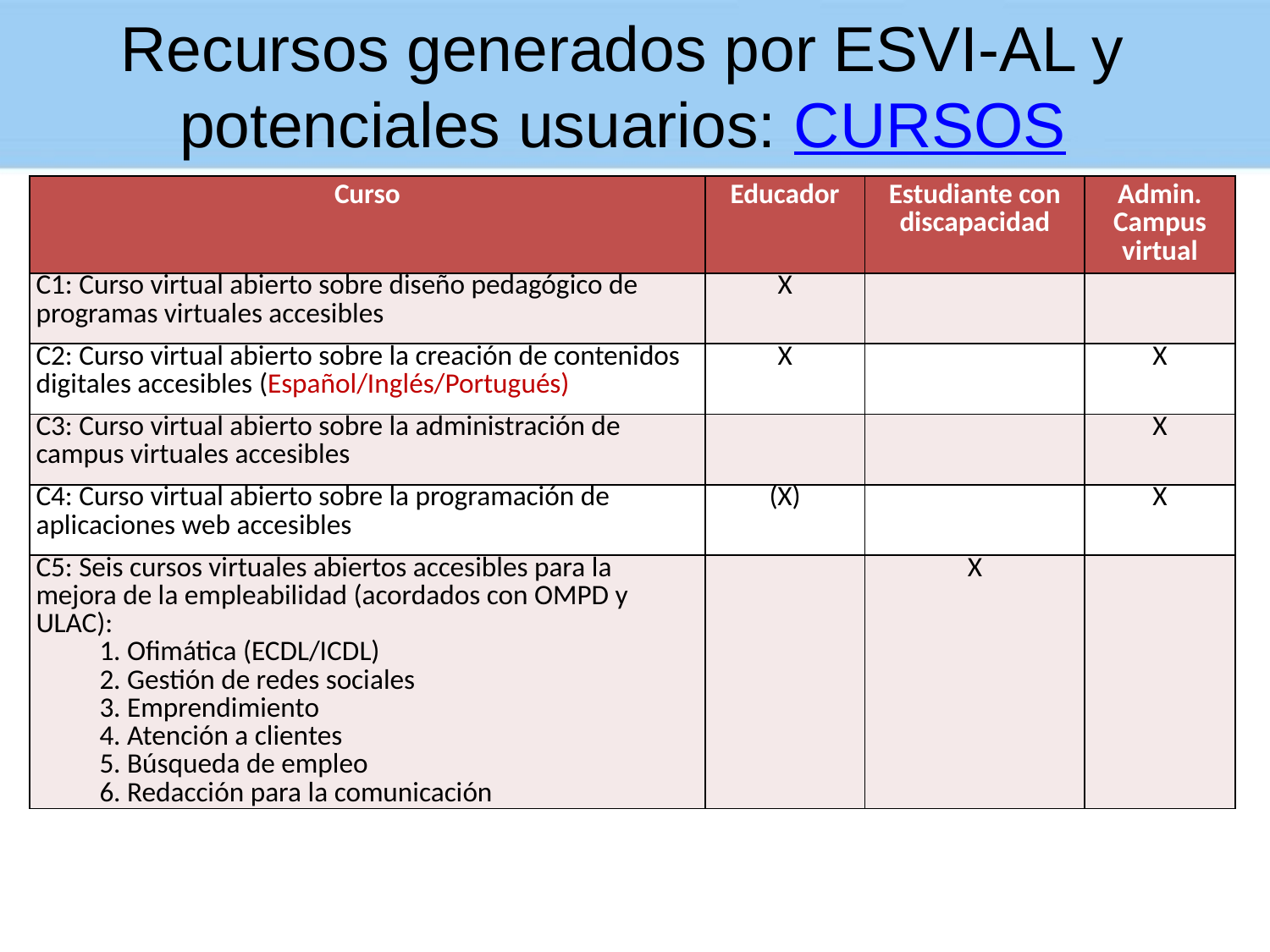

# Recursos generados por ESVI-AL y potenciales usuarios: CURSOS
| Curso | Educador | Estudiante con discapacidad | Admin. Campus virtual |
| --- | --- | --- | --- |
| C1: Curso virtual abierto sobre diseño pedagógico de programas virtuales accesibles | X |  |  |
| C2: Curso virtual abierto sobre la creación de contenidos digitales accesibles (Español/Inglés/Portugués) | X |  | X |
| C3: Curso virtual abierto sobre la administración de campus virtuales accesibles |  |  | X |
| C4: Curso virtual abierto sobre la programación de aplicaciones web accesibles | (X) |  | X |
| C5: Seis cursos virtuales abiertos accesibles para la mejora de la empleabilidad (acordados con OMPD y ULAC): 1. Ofimática (ECDL/ICDL) 2. Gestión de redes sociales 3. Emprendimiento 4. Atención a clientes 5. Búsqueda de empleo 6. Redacción para la comunicación |  | X |  |